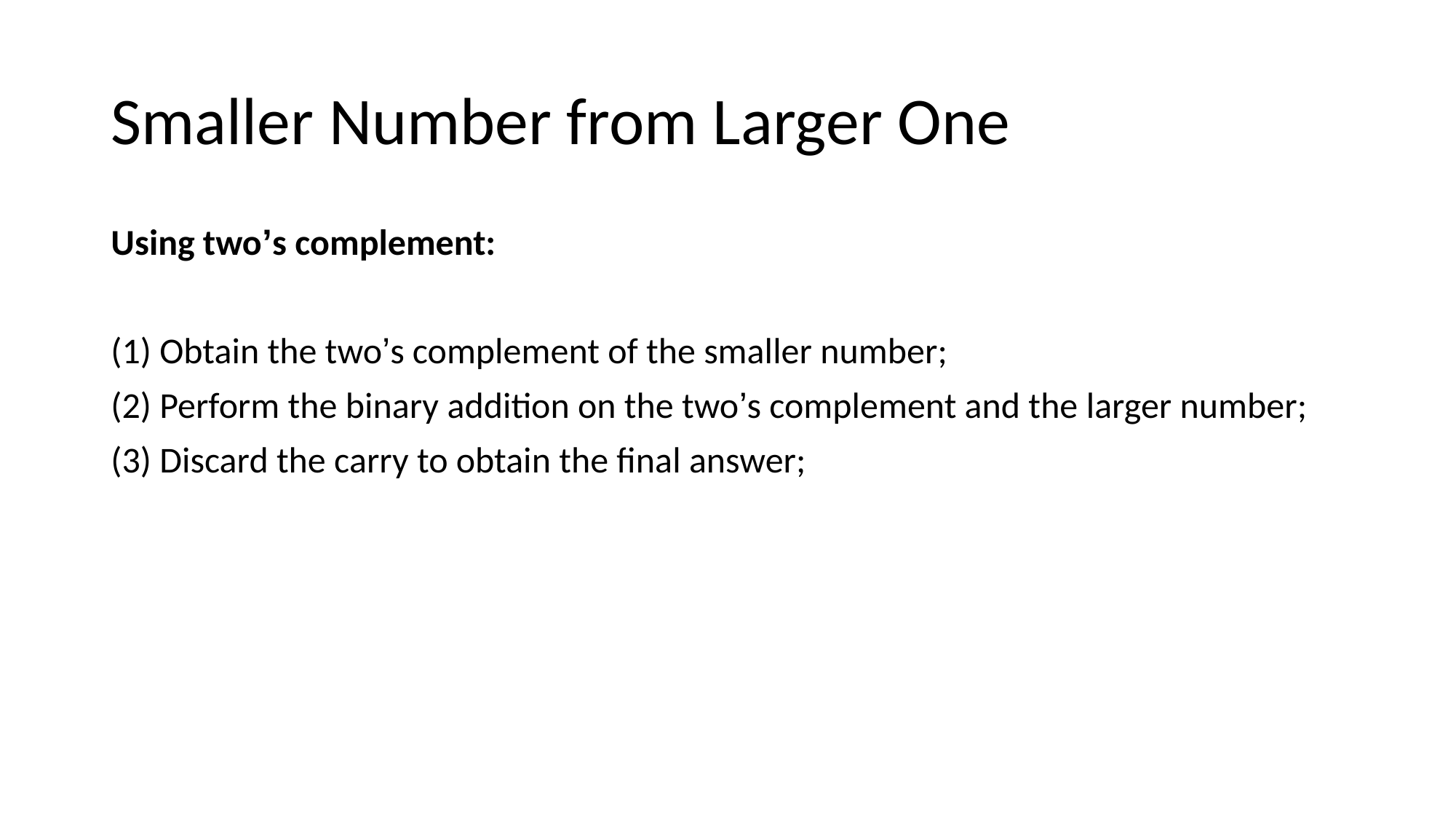

# Smaller Number from Larger One
Using two’s complement:

(1) Obtain the two’s complement of the smaller number;
(2) Perform the binary addition on the two’s complement and the larger number;
(3) Discard the carry to obtain the final answer;